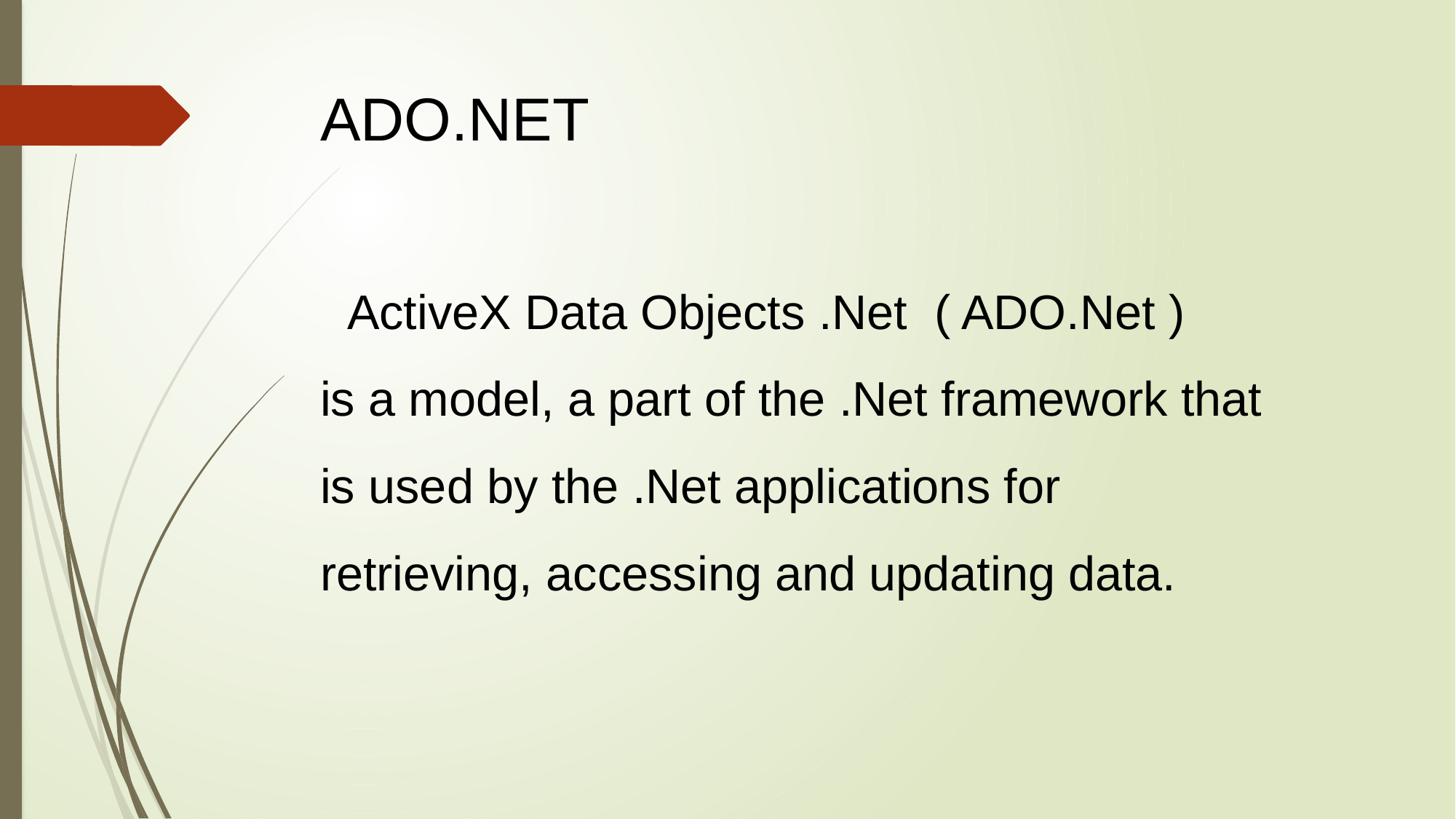

# ADO.NET
  ActiveX Data Objects .Net  ( ADO.Net )
is a model, a part of the .Net framework that is used by the .Net applications for retrieving, accessing and updating data.